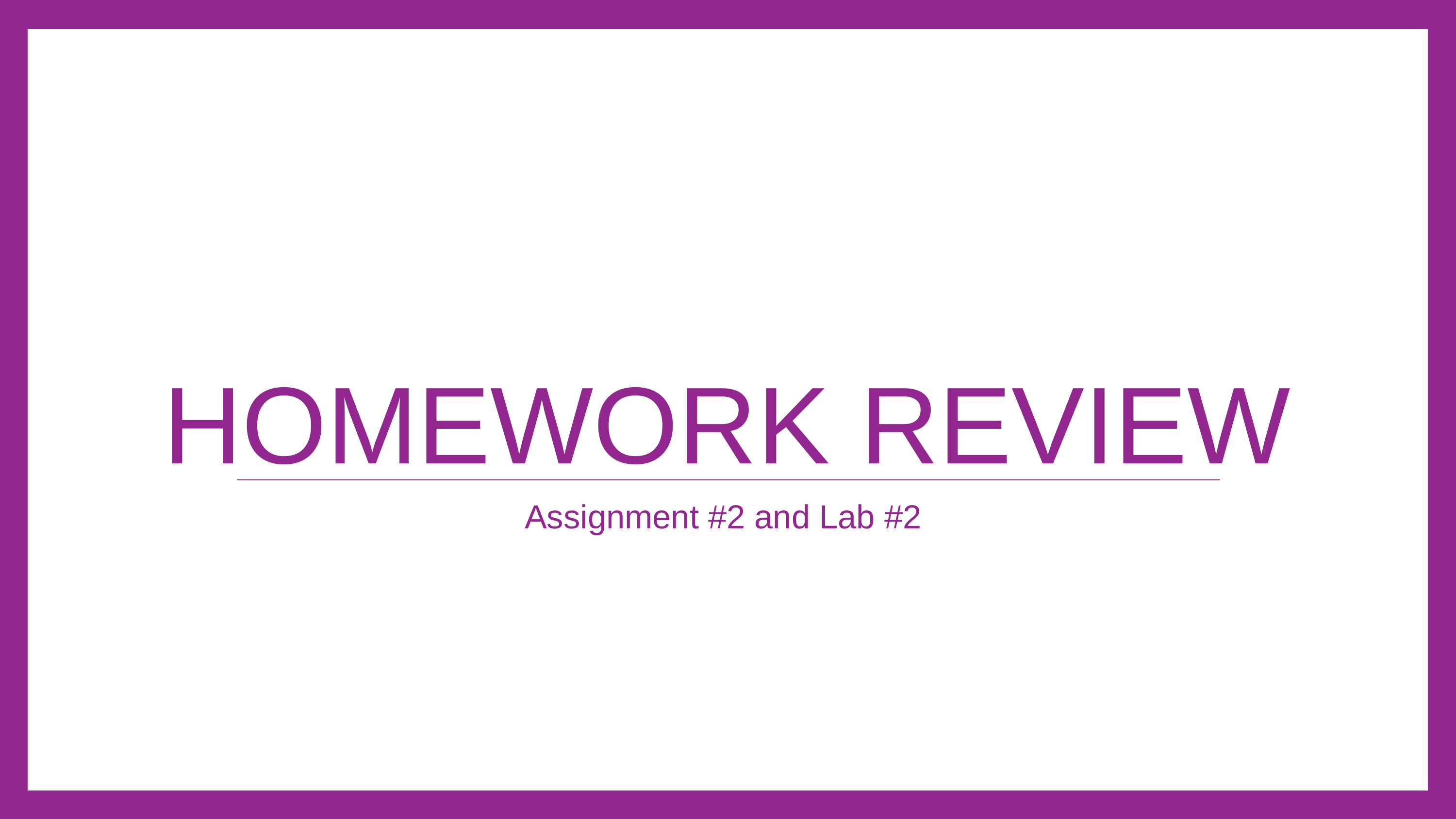

# Homework Review
Assignment #2 and Lab #2